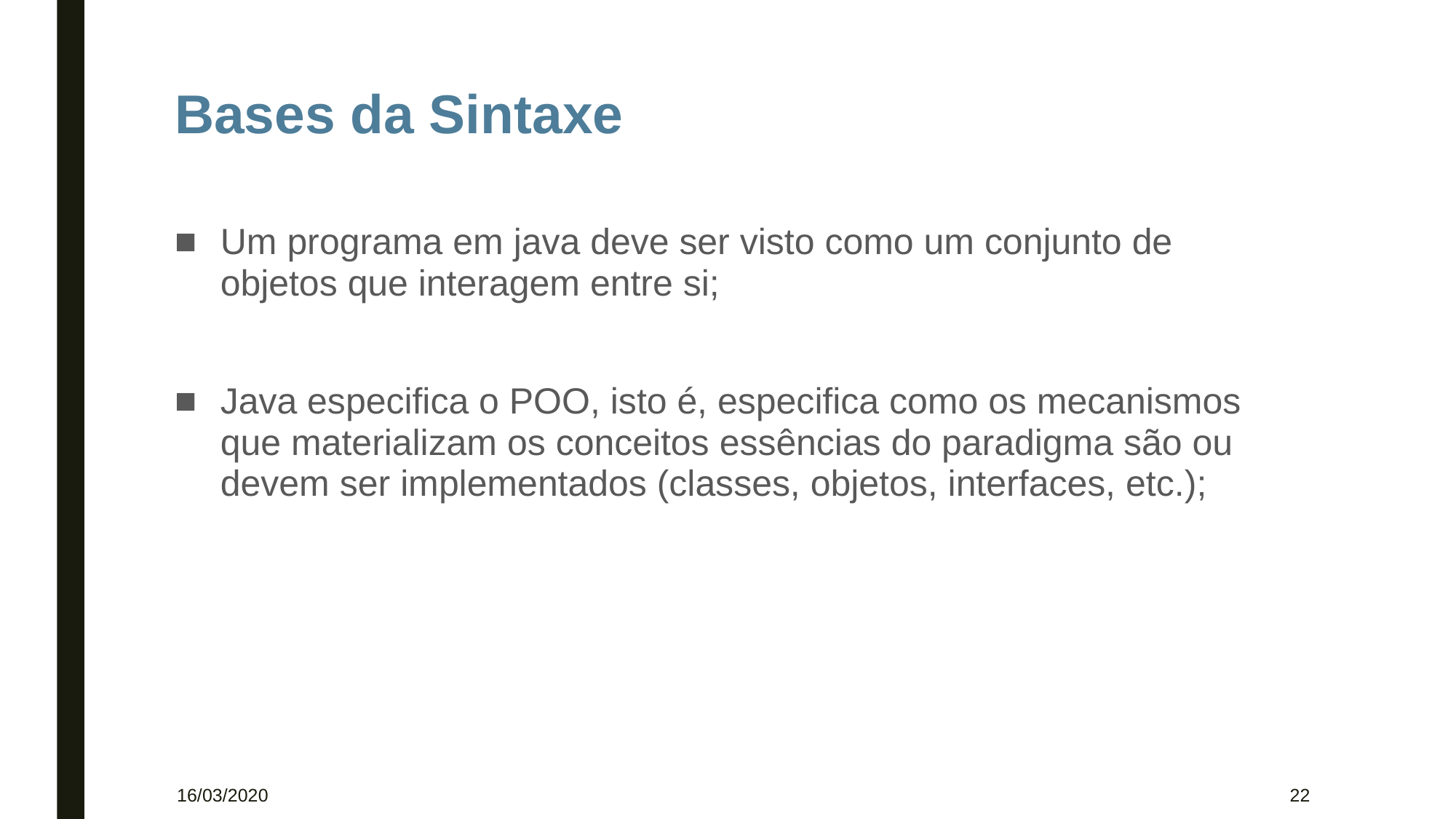

# Bases da Sintaxe
Um programa em java deve ser visto como um conjunto de objetos que interagem entre si;

Java especifica o POO, isto é, especifica como os mecanismos que materializam os conceitos essências do paradigma são ou devem ser implementados (classes, objetos, interfaces, etc.);

16/03/2020
22